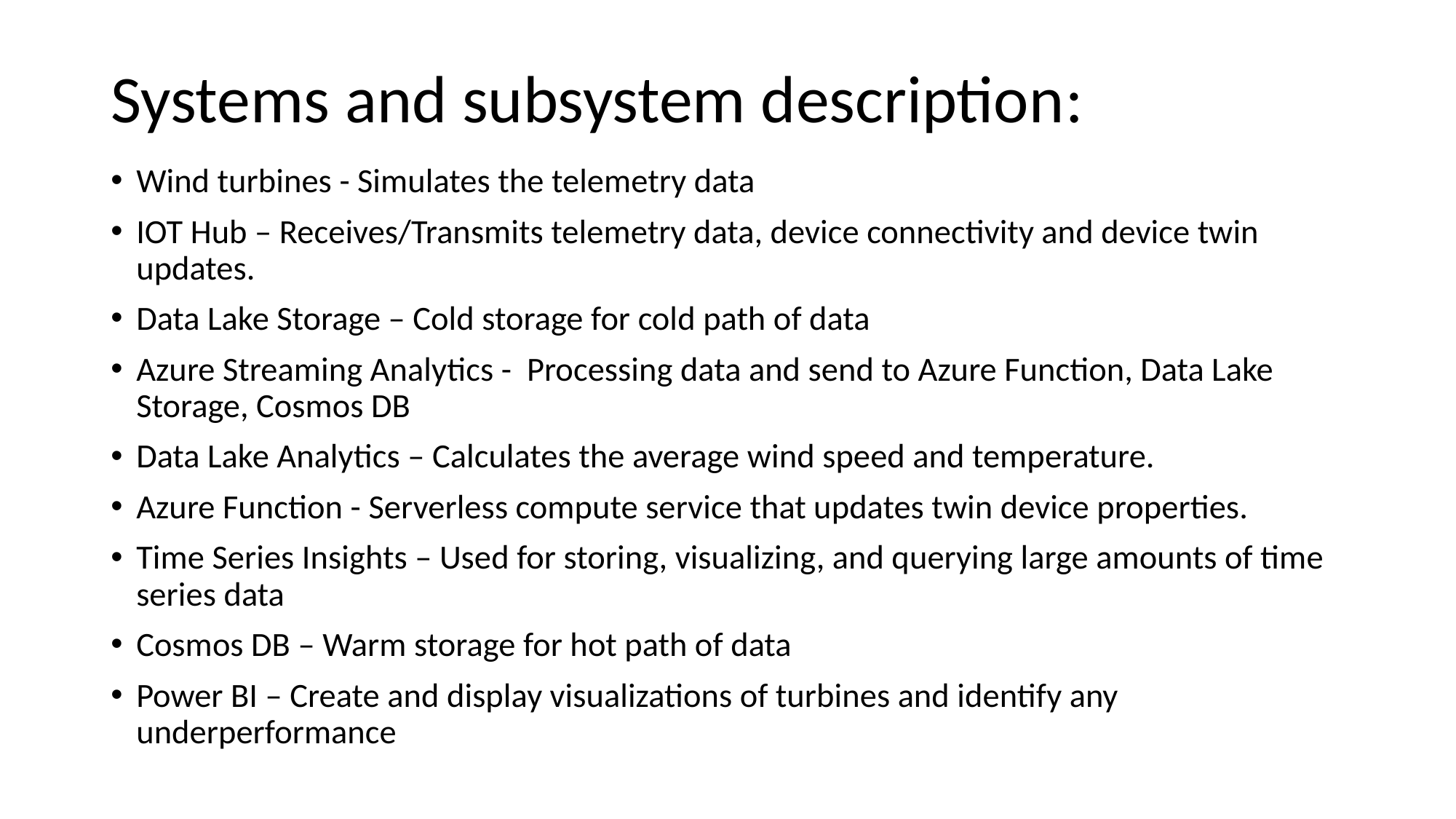

# Systems and subsystem description:
Wind turbines - Simulates the telemetry data
IOT Hub – Receives/Transmits telemetry data, device connectivity and device twin updates.
Data Lake Storage – Cold storage for cold path of data
Azure Streaming Analytics -  Processing data and send to Azure Function, Data Lake Storage, Cosmos DB
Data Lake Analytics – Calculates the average wind speed and temperature.
Azure Function - Serverless compute service that updates twin device properties.
Time Series Insights – Used for storing, visualizing, and querying large amounts of time series data
Cosmos DB – Warm storage for hot path of data
Power BI – Create and display visualizations of turbines and identify any underperformance